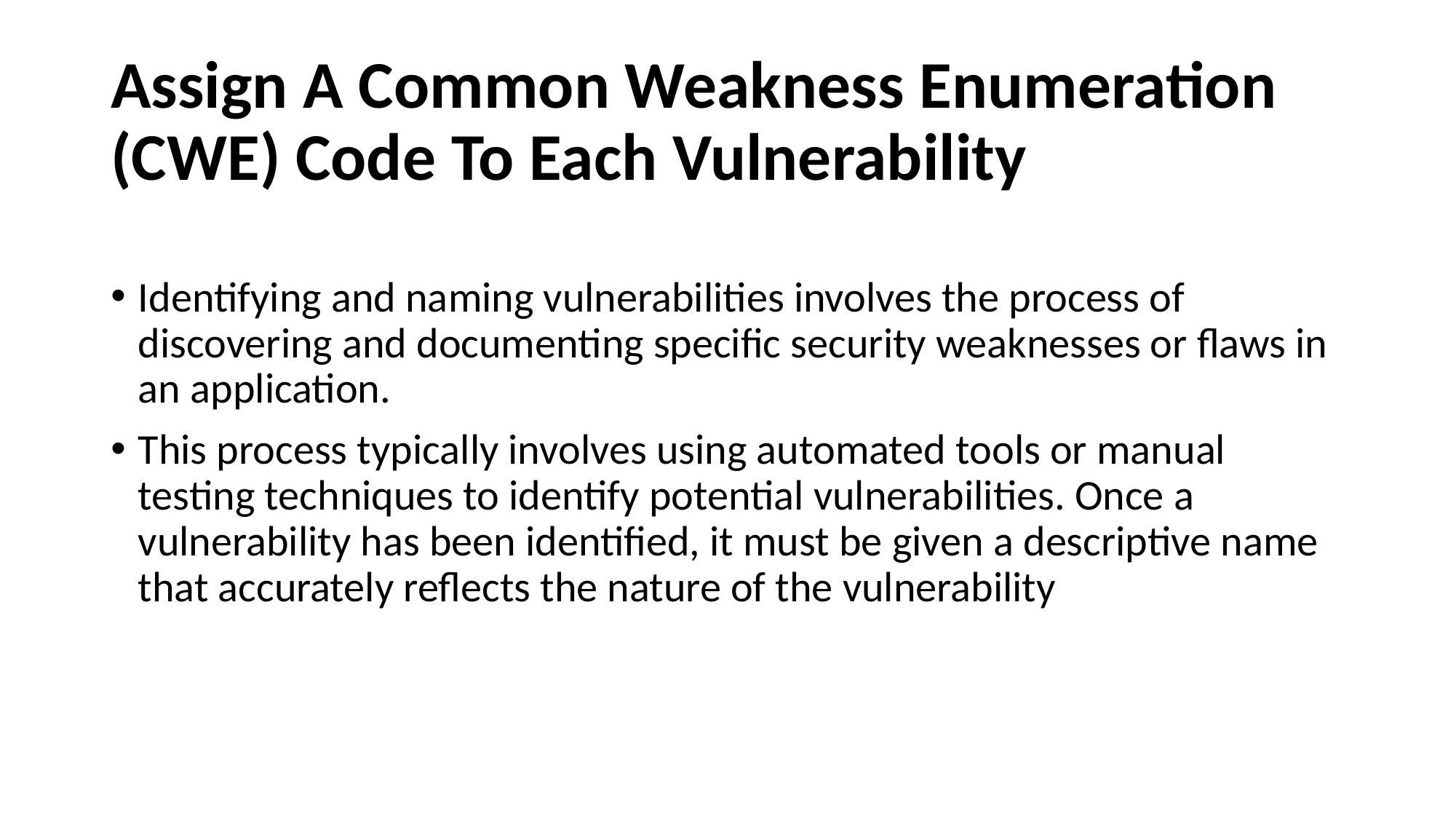

# Assign A Common Weakness Enumeration (CWE) Code To Each Vulnerability

Identifying and naming vulnerabilities involves the process of discovering and documenting specific security weaknesses or flaws in an application.
This process typically involves using automated tools or manual testing techniques to identify potential vulnerabilities. Once a vulnerability has been identified, it must be given a descriptive name that accurately reflects the nature of the vulnerability